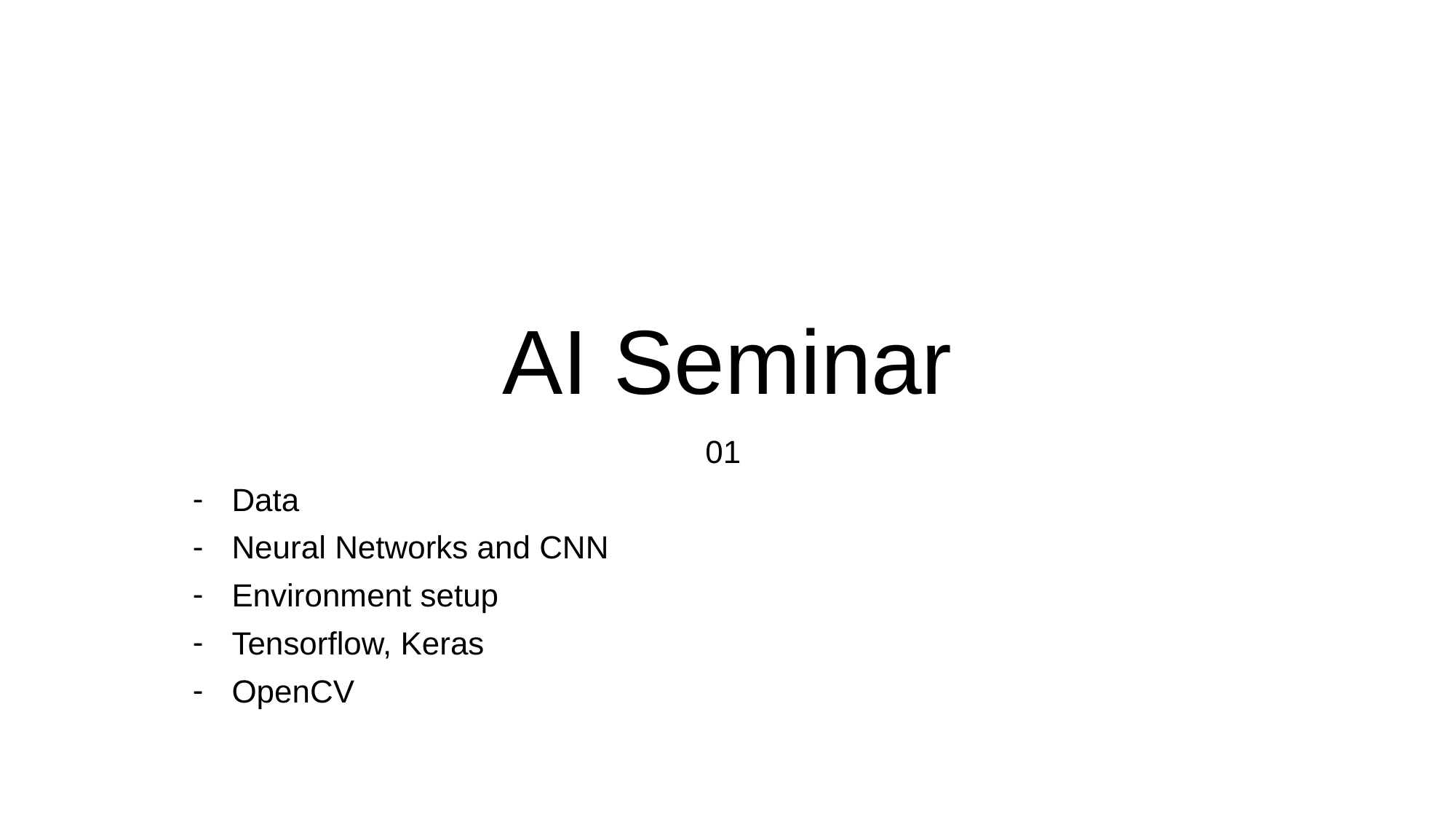

# AI Seminar
01
Data
Neural Networks and CNN
Environment setup
Tensorflow, Keras
OpenCV